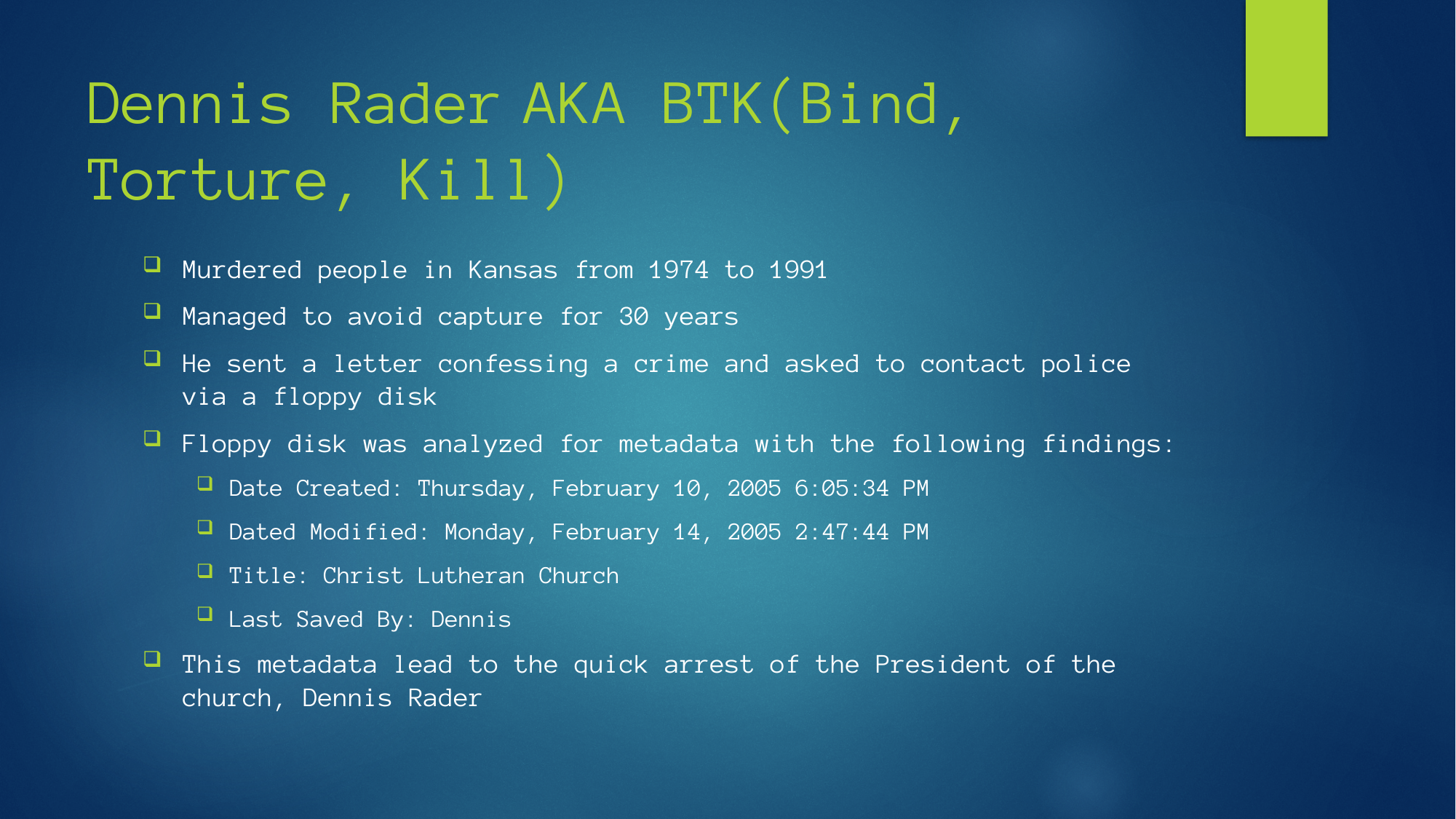

# Dennis Rader	AKA BTK(Bind, Torture, Kill)
Murdered people in Kansas from 1974 to 1991
Managed to avoid capture for 30 years
He sent a letter confessing a crime and asked to contact police via a floppy disk
Floppy disk was analyzed for metadata with the following findings:
Date Created: Thursday, February 10, 2005 6:05:34 PM
Dated Modified: Monday, February 14, 2005 2:47:44 PM
Title: Christ Lutheran Church
Last Saved By: Dennis
This metadata lead to the quick arrest of the President of the church, Dennis Rader